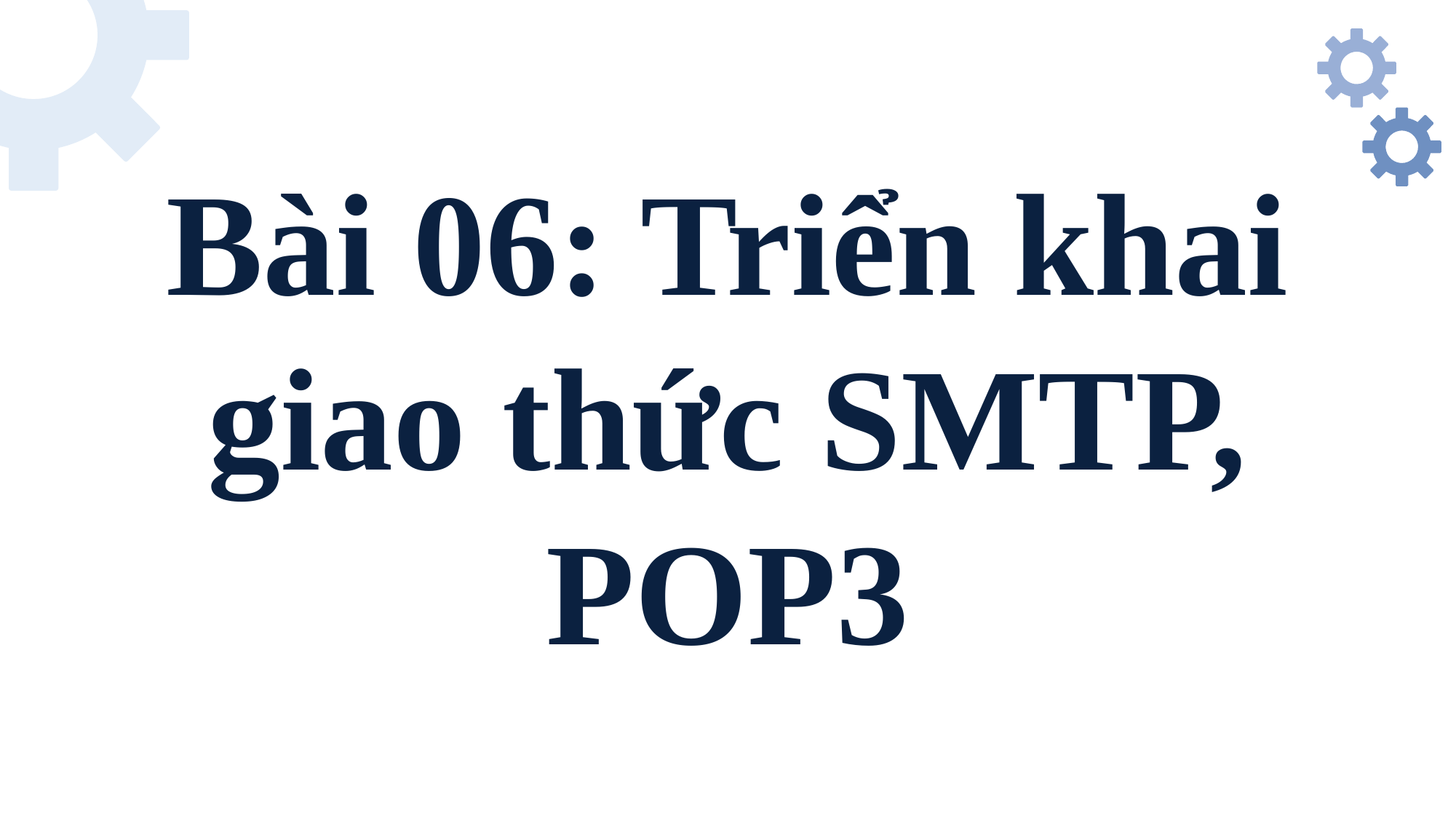

# Bài 06: Triển khai giao thức SMTP, POP3